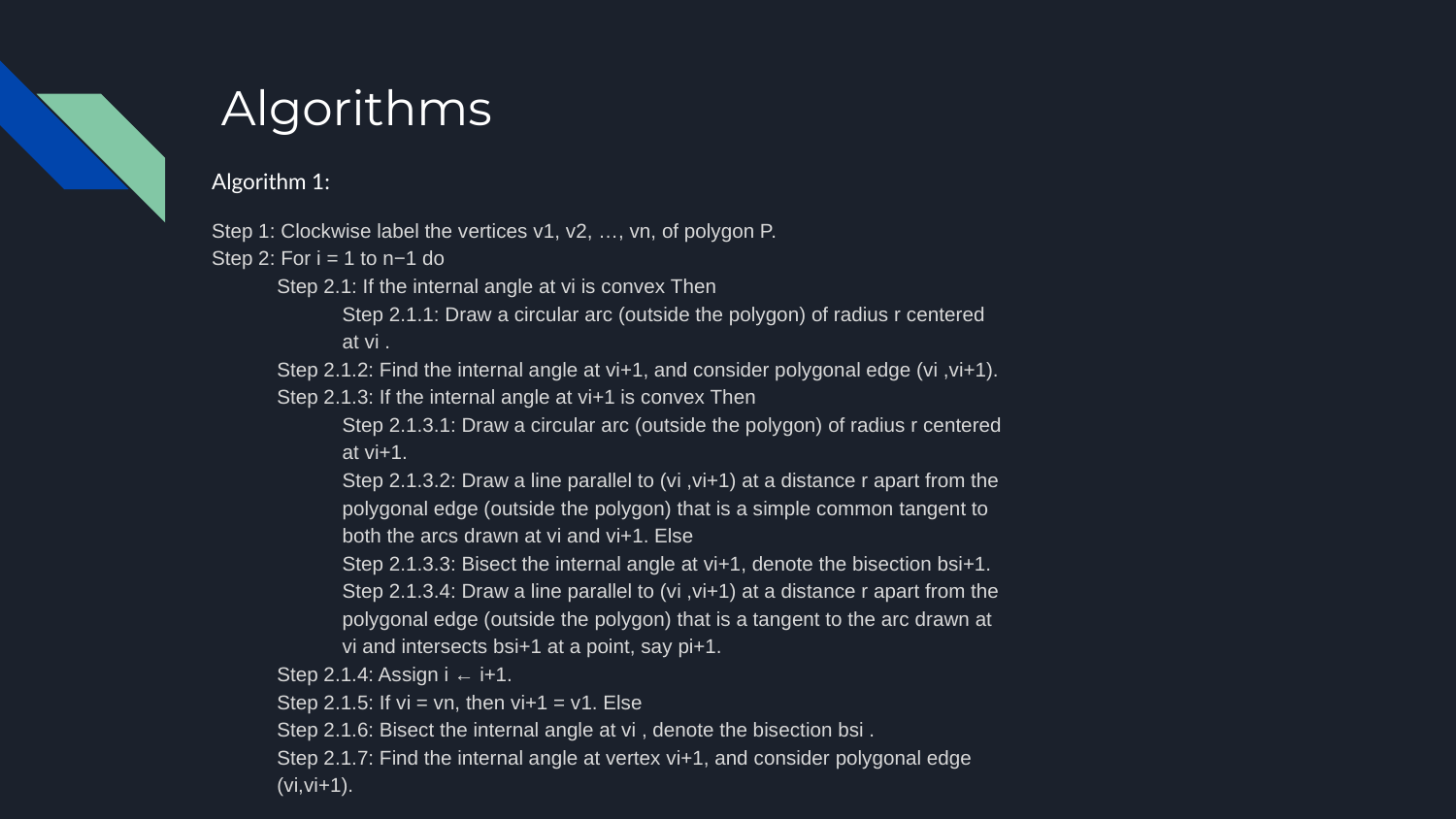

# Algorithms
Algorithm 1:
Step 1: Clockwise label the vertices v1, v2, …, vn, of polygon P.
Step 2: For i = 1 to n−1 do
Step 2.1: If the internal angle at vi is convex Then
Step 2.1.1: Draw a circular arc (outside the polygon) of radius r centered
at vi .
Step 2.1.2: Find the internal angle at vi+1, and consider polygonal edge (vi ,vi+1).
Step 2.1.3: If the internal angle at vi+1 is convex Then
Step 2.1.3.1: Draw a circular arc (outside the polygon) of radius r centered
at vi+1.
Step 2.1.3.2: Draw a line parallel to (vi ,vi+1) at a distance r apart from the
polygonal edge (outside the polygon) that is a simple common tangent to
both the arcs drawn at vi and vi+1. Else
Step 2.1.3.3: Bisect the internal angle at vi+1, denote the bisection bsi+1.
Step 2.1.3.4: Draw a line parallel to (vi ,vi+1) at a distance r apart from the
polygonal edge (outside the polygon) that is a tangent to the arc drawn at
vi and intersects bsi+1 at a point, say pi+1.
Step 2.1.4: Assign i ← i+1.
Step 2.1.5: If vi = vn, then vi+1 = v1. Else
Step 2.1.6: Bisect the internal angle at vi , denote the bisection bsi .
Step 2.1.7: Find the internal angle at vertex vi+1, and consider polygonal edge
(vi,vi+1).